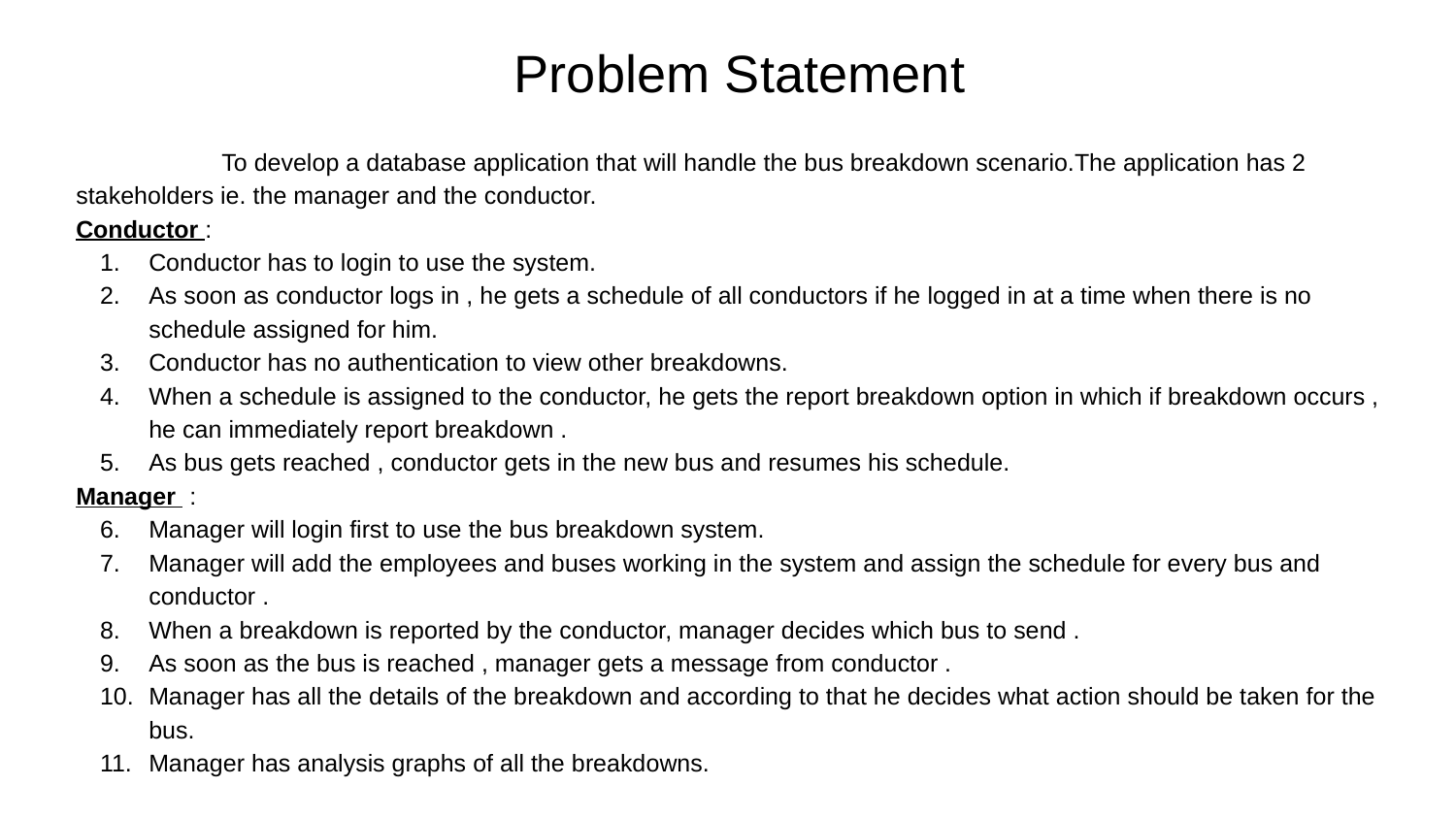

Problem Statement

	To develop a database application that will handle the bus breakdown scenario.The application has 2 stakeholders ie. the manager and the conductor.
Conductor :
Conductor has to login to use the system.
As soon as conductor logs in , he gets a schedule of all conductors if he logged in at a time when there is no schedule assigned for him.
Conductor has no authentication to view other breakdowns.
When a schedule is assigned to the conductor, he gets the report breakdown option in which if breakdown occurs , he can immediately report breakdown .
As bus gets reached , conductor gets in the new bus and resumes his schedule.
Manager  :
Manager will login first to use the bus breakdown system.
Manager will add the employees and buses working in the system and assign the schedule for every bus and conductor .
When a breakdown is reported by the conductor, manager decides which bus to send .
As soon as the bus is reached , manager gets a message from conductor .
Manager has all the details of the breakdown and according to that he decides what action should be taken for the bus.
Manager has analysis graphs of all the breakdowns.